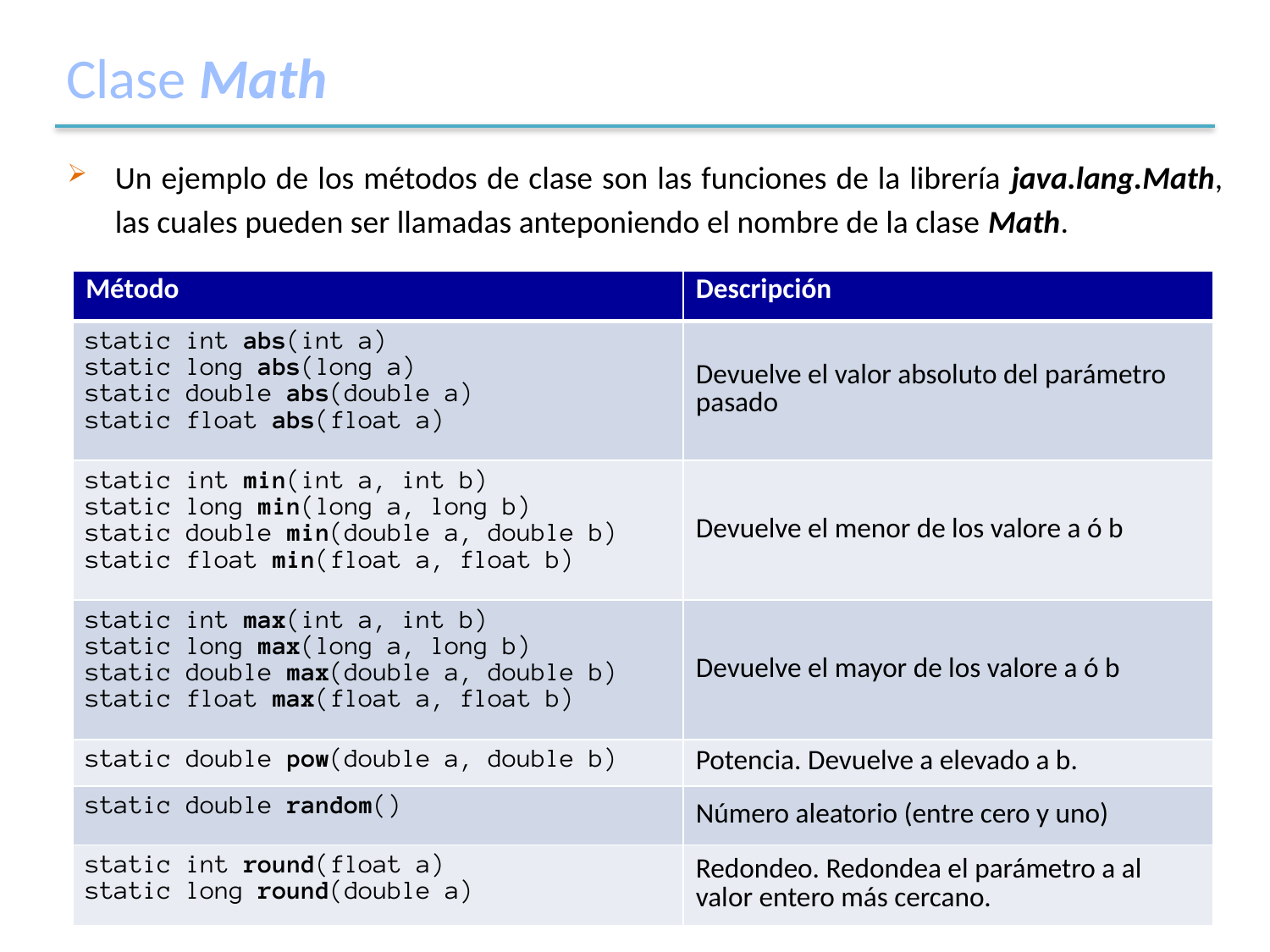

# Clase Math
Un ejemplo de los métodos de clase son las funciones de la librería java.lang.Math, las cuales pueden ser llamadas anteponiendo el nombre de la clase Math.
| Método | Descripción |
| --- | --- |
| static int abs(int a) static long abs(long a) static double abs(double a) static float abs(float a) | Devuelve el valor absoluto del parámetro pasado |
| static int min(int a, int b) static long min(long a, long b) static double min(double a, double b) static float min(float a, float b) | Devuelve el menor de los valore a ó b |
| static int max(int a, int b) static long max(long a, long b) static double max(double a, double b) static float max(float a, float b) | Devuelve el mayor de los valore a ó b |
| static double pow(double a, double b) | Potencia. Devuelve a elevado a b. |
| static double random() | Número aleatorio (entre cero y uno) |
| static int round(float a) static long round(double a) | Redondeo. Redondea el parámetro a al valor entero más cercano. |